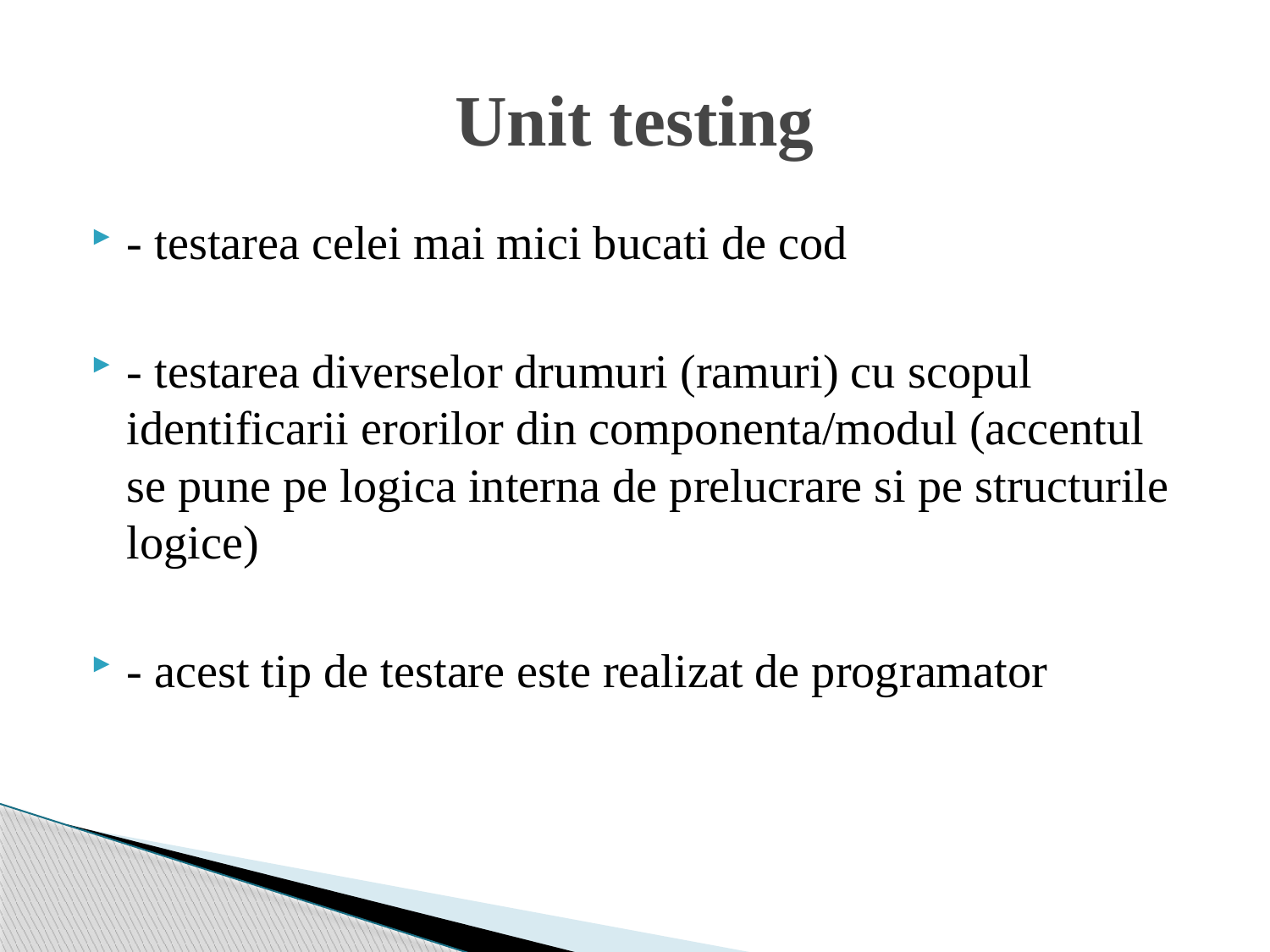

# Unit testing
- testarea celei mai mici bucati de cod

- testarea diverselor drumuri (ramuri) cu scopul identificarii erorilor din componenta/modul (accentul se pune pe logica interna de prelucrare si pe structurile logice)

- acest tip de testare este realizat de programator